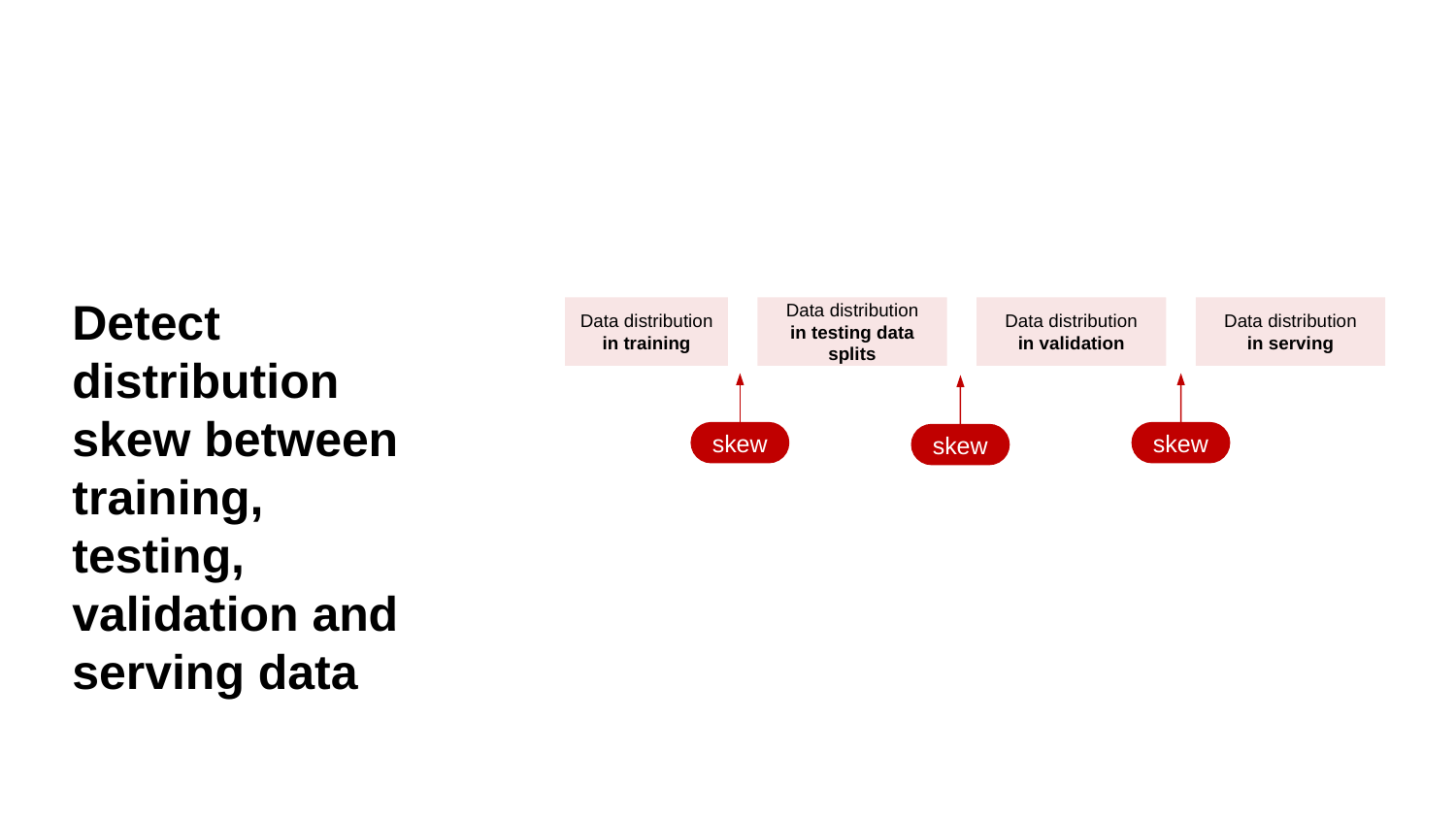

Detect distribution skew between training, testing, validation and serving data
Data distribution
in training
Data distribution
in testing data splits
Data distribution
in validation
Data distribution
in serving
skew
skew
skew